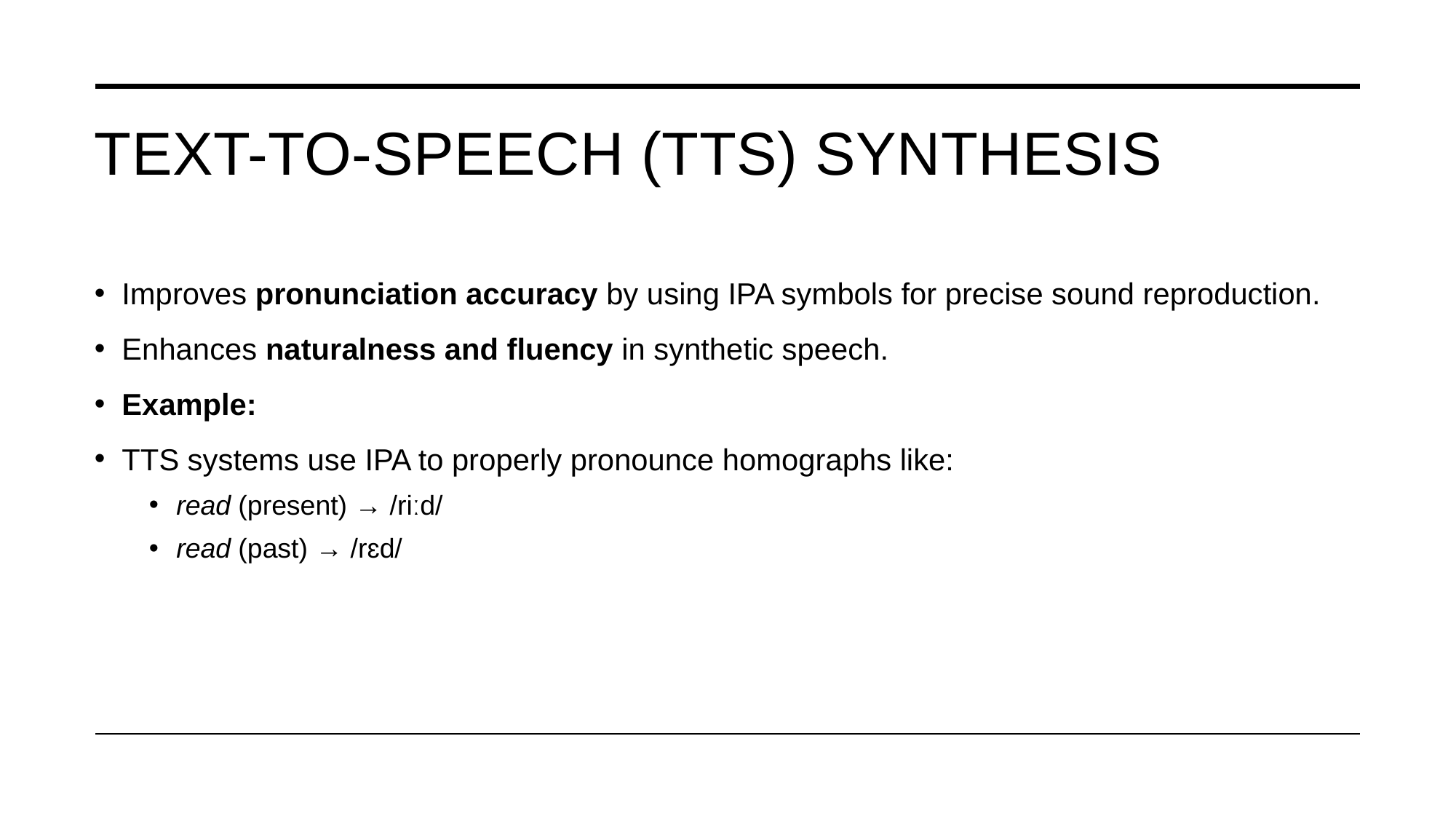

# Text-to-Speech (TTS) Synthesis
Improves pronunciation accuracy by using IPA symbols for precise sound reproduction.
Enhances naturalness and fluency in synthetic speech.
Example:
TTS systems use IPA to properly pronounce homographs like:
read (present) → /riːd/
read (past) → /rɛd/